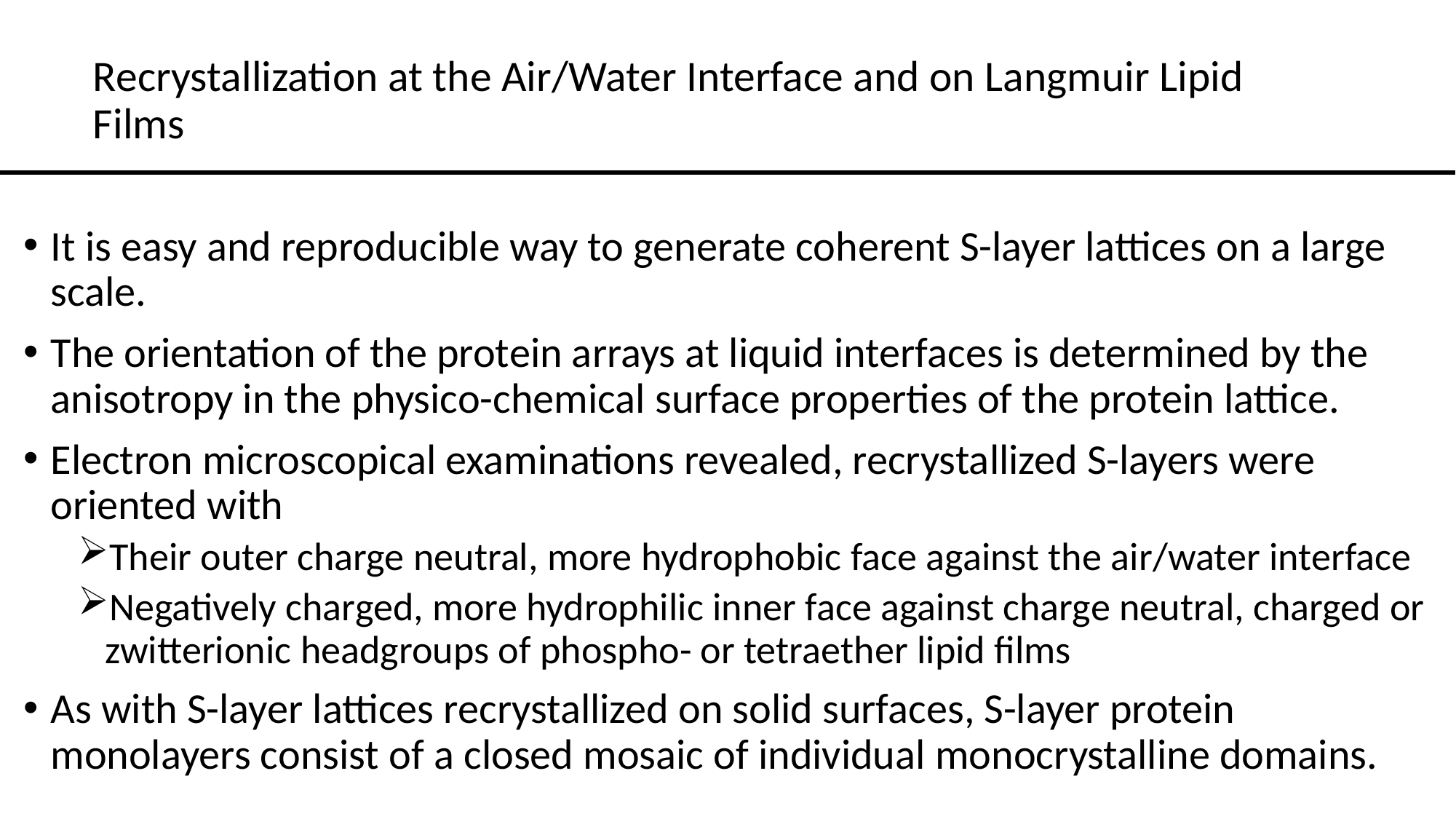

# Recrystallization at the Air/Water Interface and on Langmuir Lipid Films
It is easy and reproducible way to generate coherent S-layer lattices on a large scale.
The orientation of the protein arrays at liquid interfaces is determined by the anisotropy in the physico-chemical surface properties of the protein lattice.
Electron microscopical examinations revealed, recrystallized S-layers were oriented with
Their outer charge neutral, more hydrophobic face against the air/water interface
Negatively charged, more hydrophilic inner face against charge neutral, charged or zwitterionic headgroups of phospho- or tetraether lipid films
As with S-layer lattices recrystallized on solid surfaces, S-layer protein monolayers consist of a closed mosaic of individual monocrystalline domains.